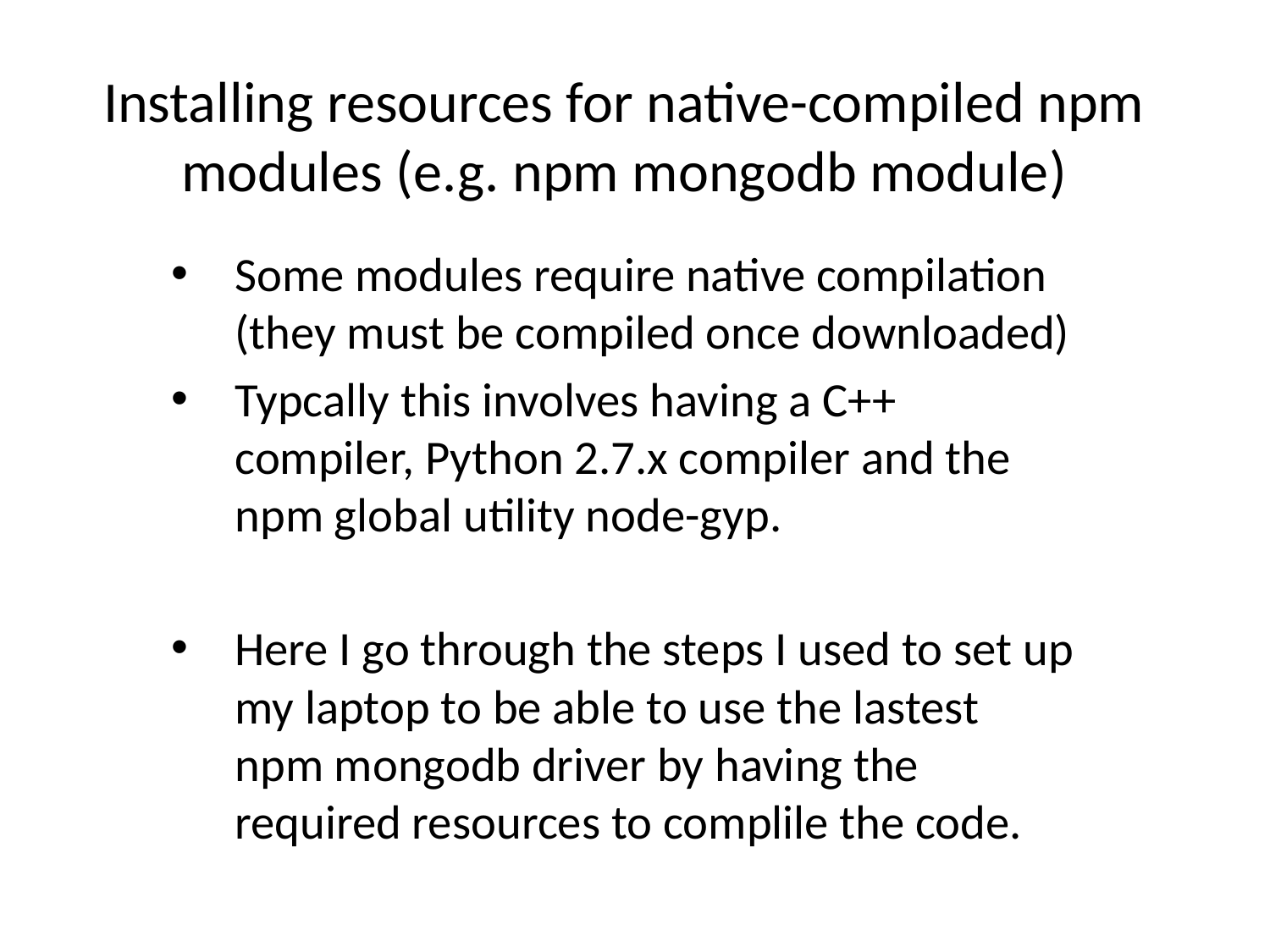

# Installing resources for native-compiled npm modules (e.g. npm mongodb module)
Some modules require native compilation (they must be compiled once downloaded)
Typcally this involves having a C++ compiler, Python 2.7.x compiler and the npm global utility node-gyp.

Here I go through the steps I used to set up my laptop to be able to use the lastest npm mongodb driver by having the required resources to complile the code.